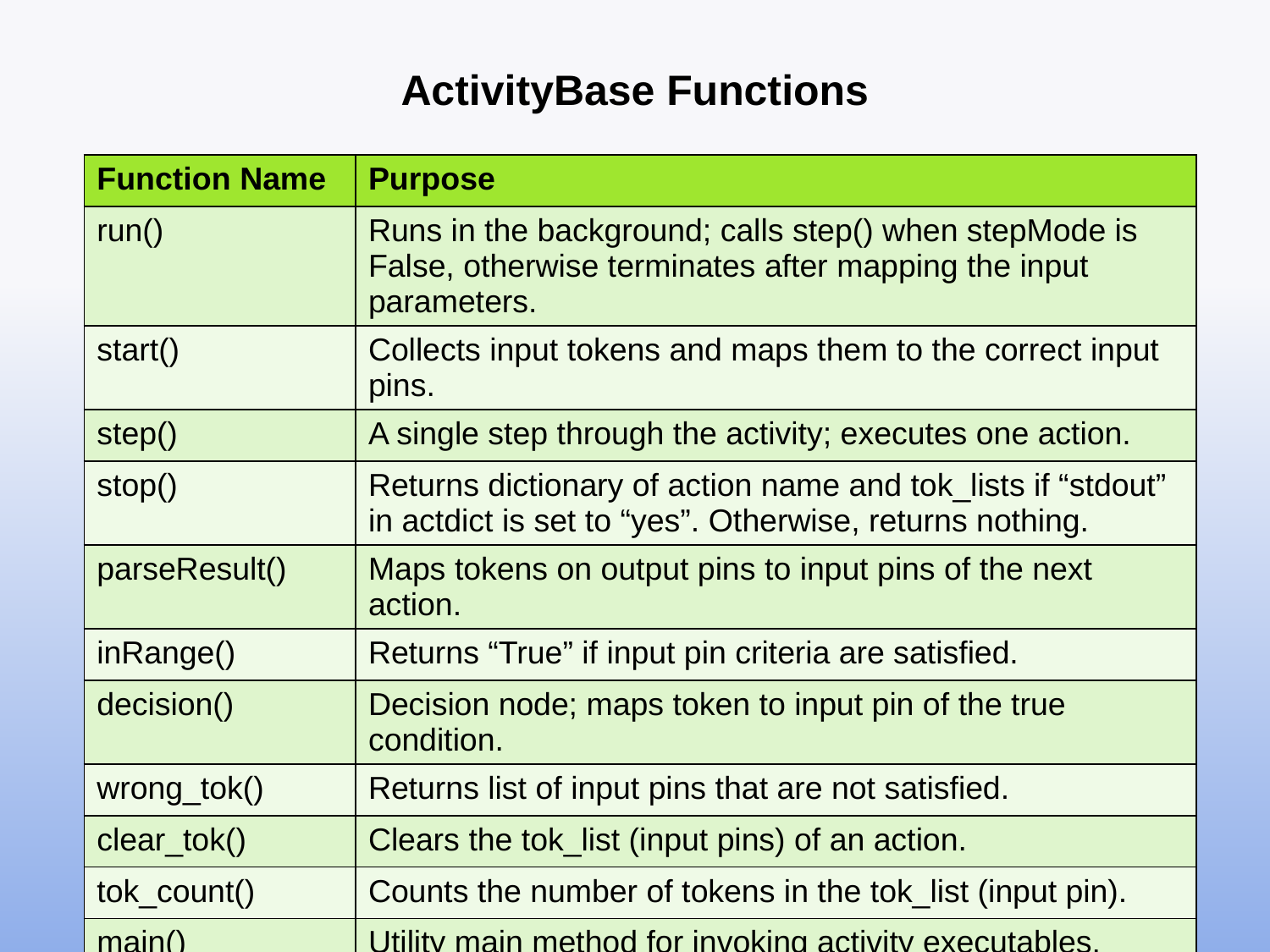

# ActivityBase Functions
| Function Name | Purpose |
| --- | --- |
| run() | Runs in the background; calls step() when stepMode is False, otherwise terminates after mapping the input parameters. |
| start() | Collects input tokens and maps them to the correct input pins. |
| step() | A single step through the activity; executes one action. |
| stop() | Returns dictionary of action name and tok\_lists if “stdout” in actdict is set to “yes”. Otherwise, returns nothing. |
| parseResult() | Maps tokens on output pins to input pins of the next action. |
| inRange() | Returns “True” if input pin criteria are satisfied. |
| decision() | Decision node; maps token to input pin of the true condition. |
| wrong\_tok() | Returns list of input pins that are not satisfied. |
| clear\_tok() | Clears the tok\_list (input pins) of an action. |
| tok\_count() | Counts the number of tokens in the tok\_list (input pin). |
| main() | Utility main method for invoking activity executables. |
| isDone() | Returns “True” when all executable actions have finished. |
11